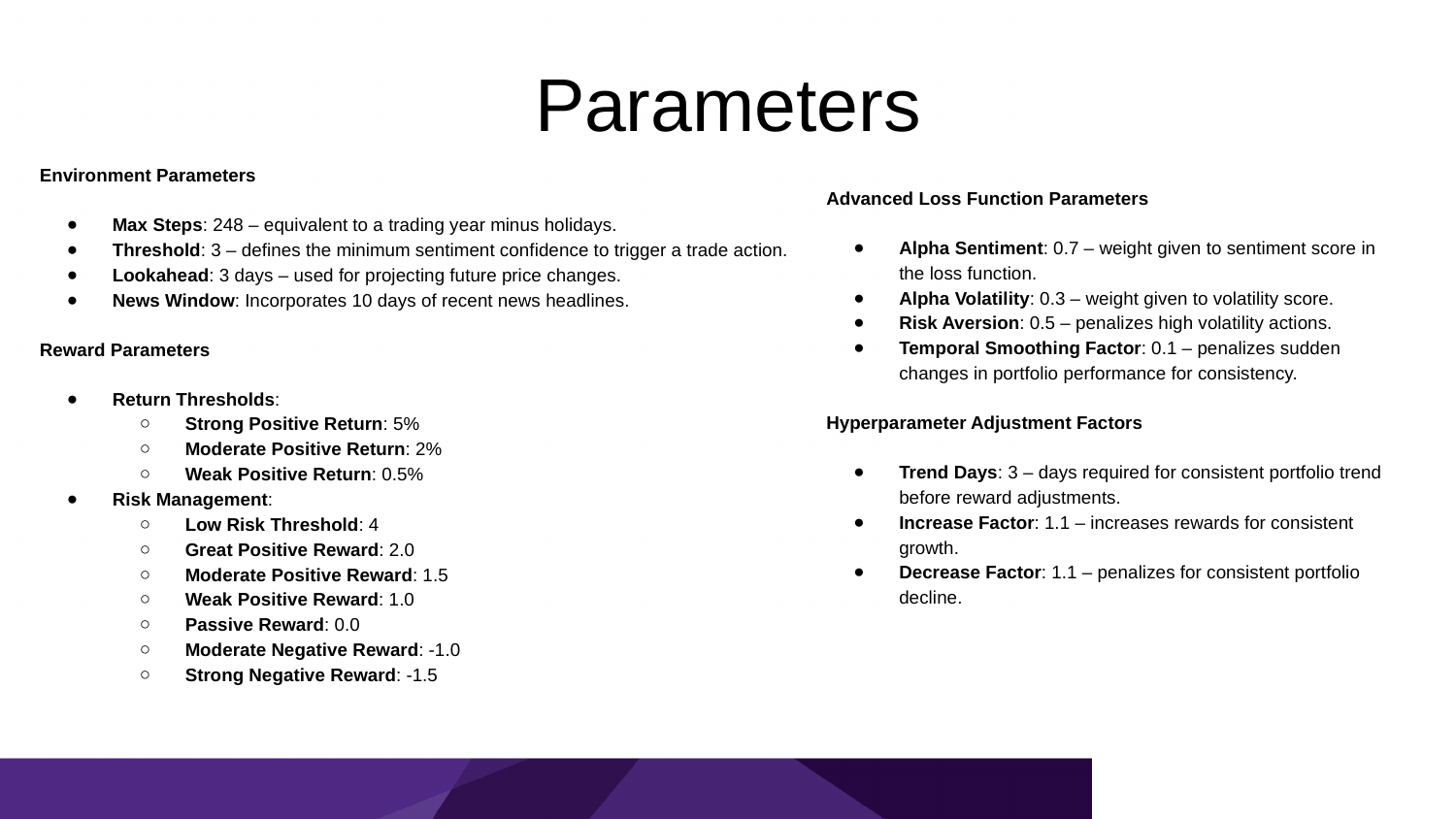

# Parameters
Environment Parameters
Max Steps: 248 – equivalent to a trading year minus holidays.
Threshold: 3 – defines the minimum sentiment confidence to trigger a trade action.
Lookahead: 3 days – used for projecting future price changes.
News Window: Incorporates 10 days of recent news headlines.
Reward Parameters
Return Thresholds:
Strong Positive Return: 5%
Moderate Positive Return: 2%
Weak Positive Return: 0.5%
Risk Management:
Low Risk Threshold: 4
Great Positive Reward: 2.0
Moderate Positive Reward: 1.5
Weak Positive Reward: 1.0
Passive Reward: 0.0
Moderate Negative Reward: -1.0
Strong Negative Reward: -1.5

Advanced Loss Function Parameters
Alpha Sentiment: 0.7 – weight given to sentiment score in the loss function.
Alpha Volatility: 0.3 – weight given to volatility score.
Risk Aversion: 0.5 – penalizes high volatility actions.
Temporal Smoothing Factor: 0.1 – penalizes sudden changes in portfolio performance for consistency.
Hyperparameter Adjustment Factors
Trend Days: 3 – days required for consistent portfolio trend before reward adjustments.
Increase Factor: 1.1 – increases rewards for consistent growth.
Decrease Factor: 1.1 – penalizes for consistent portfolio decline.